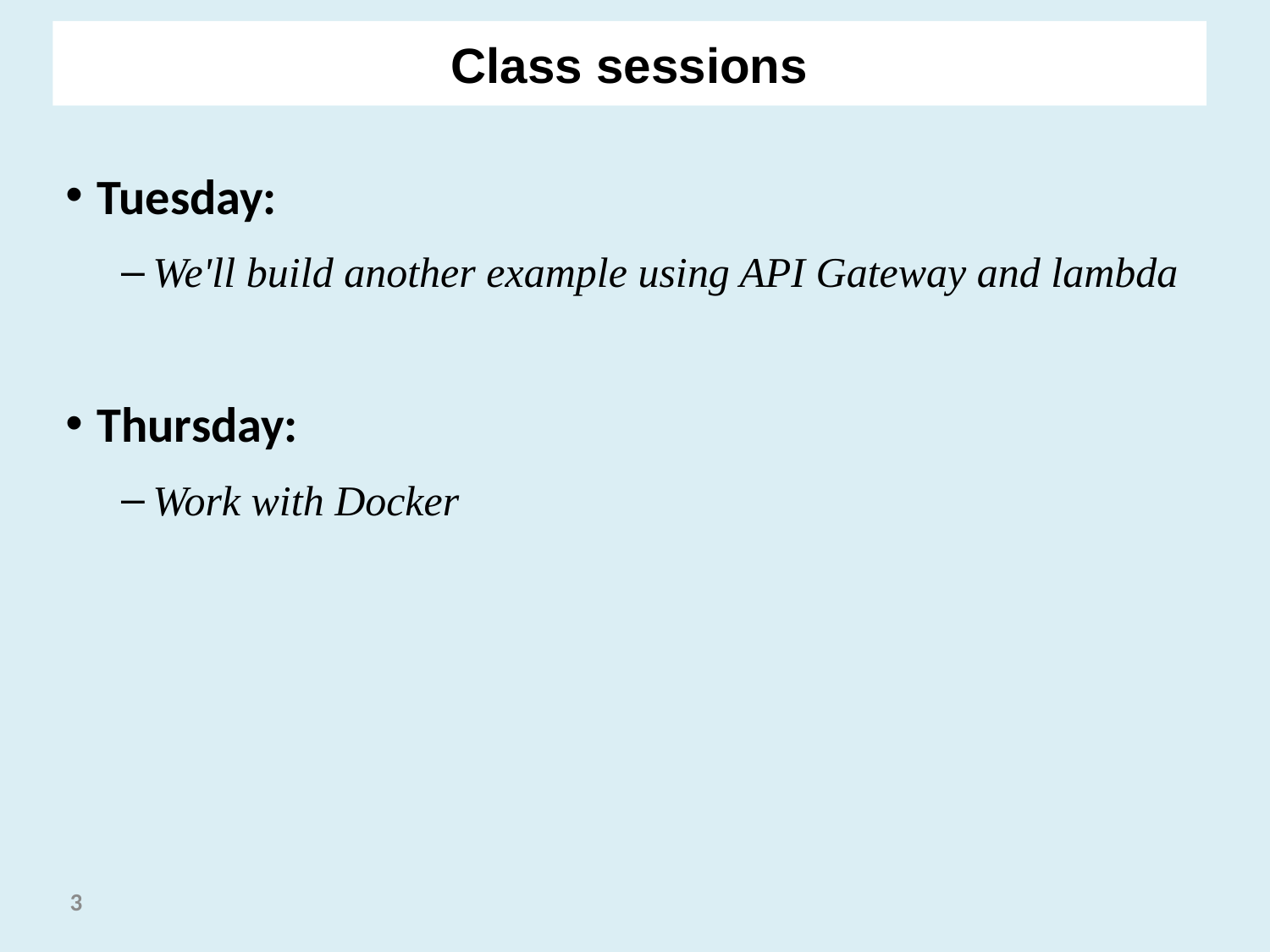

Class sessions
Tuesday:
We'll build another example using API Gateway and lambda

Thursday:
Work with Docker
3